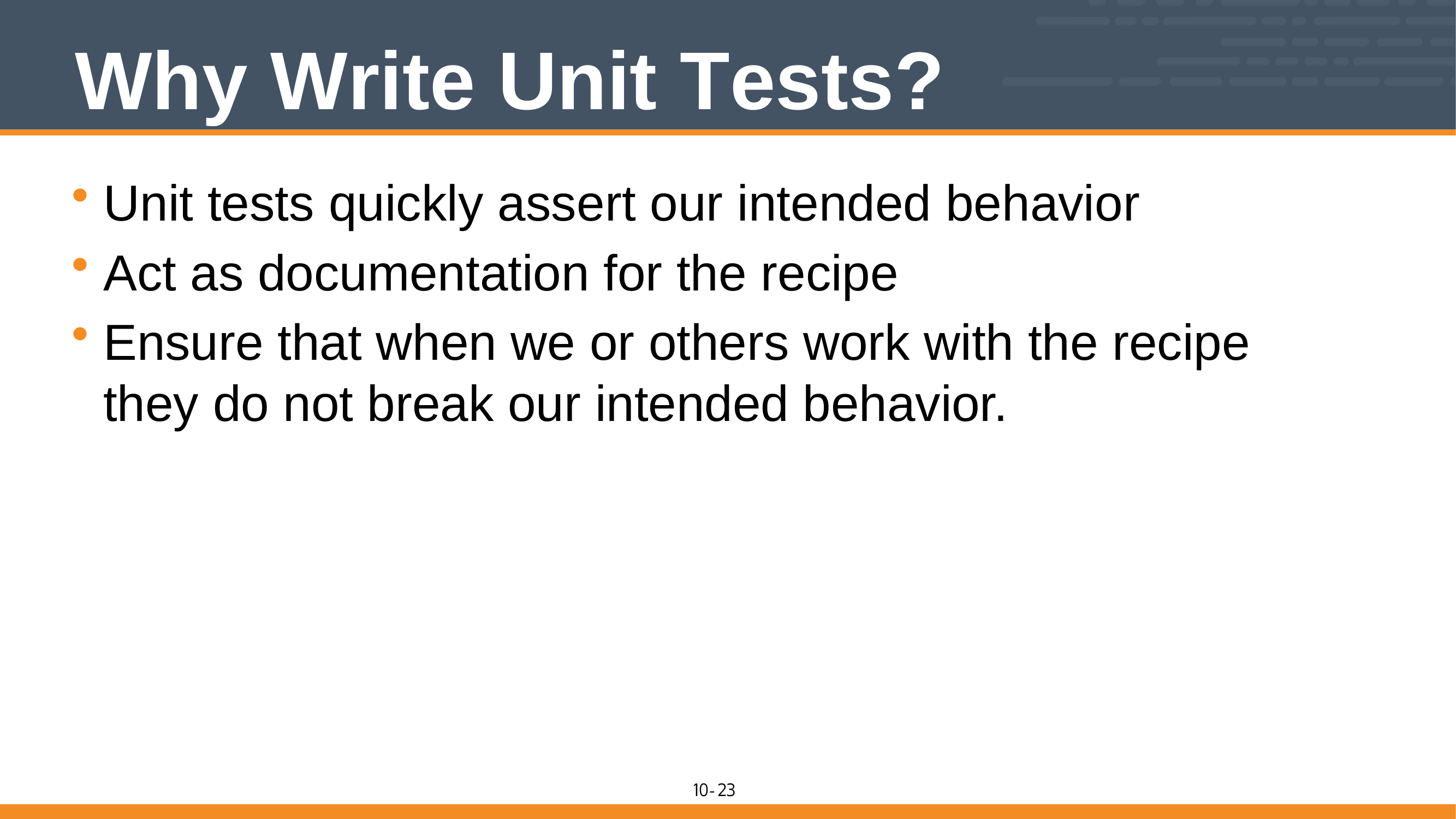

# Why Write Unit Tests?

Unit tests quickly assert our intended behavior
Act as documentation for the recipe
Ensure that when we or others work with the recipe they do not break our intended behavior.

23